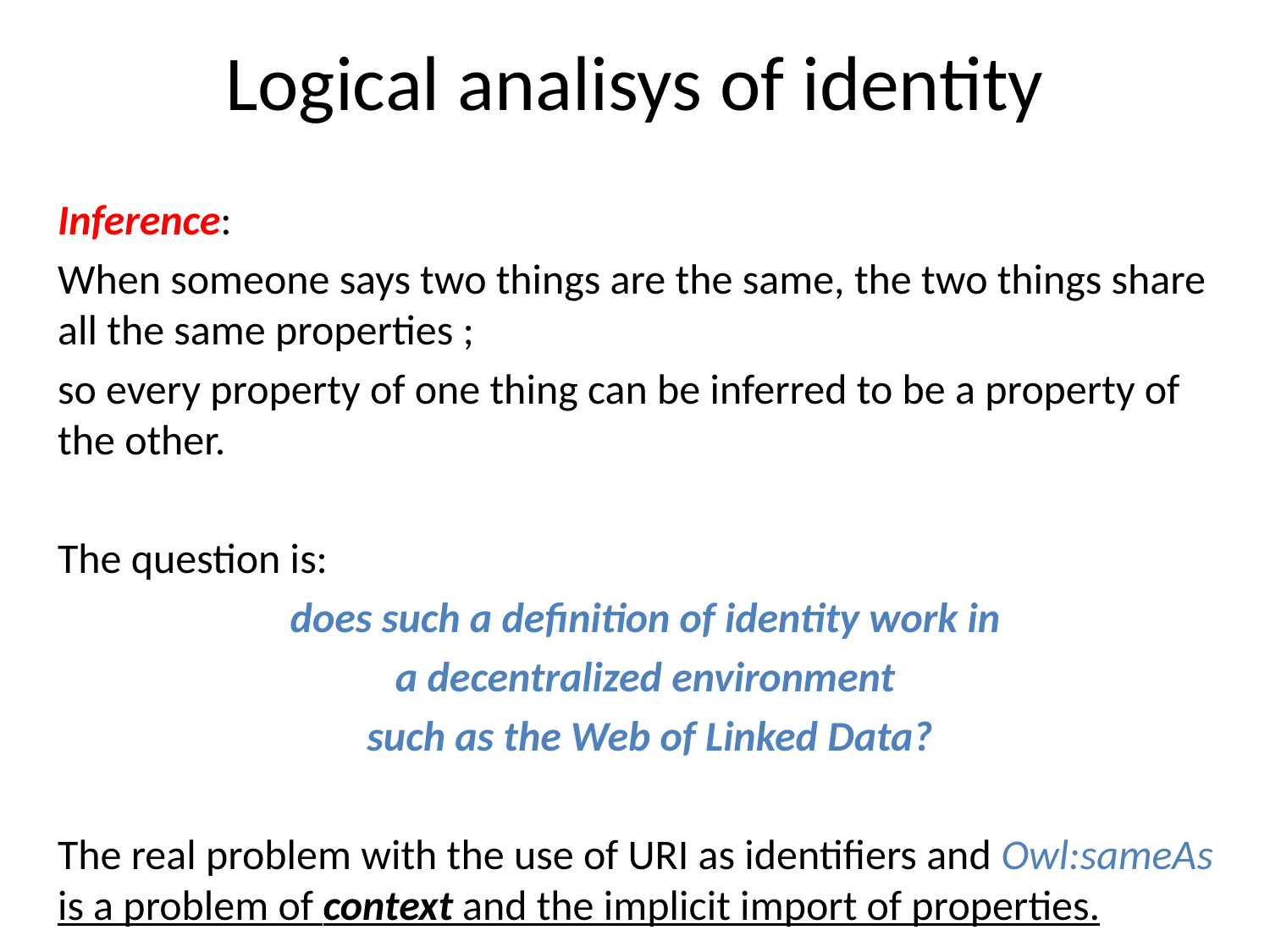

# Logical analisys of identity
Inference:
When someone says two things are the same, the two things share all the same properties ;
so every property of one thing can be inferred to be a property of the other.

The question is:
does such a definition of identity work in
a decentralized environment
such as the Web of Linked Data?

The real problem with the use of URI as identifiers and Owl:sameAs is a problem of context and the implicit import of properties.